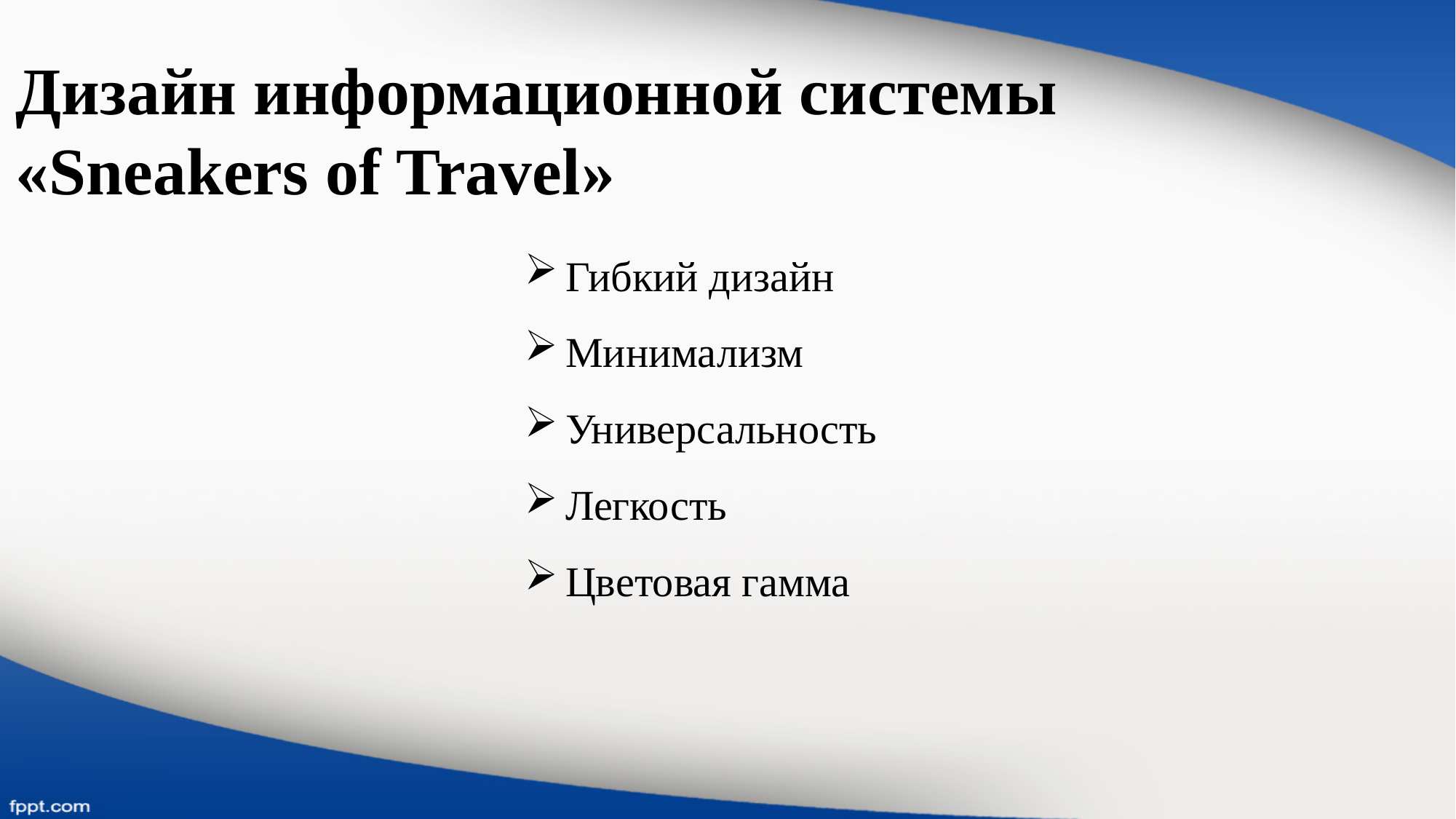

Дизайн информационной системы
«Sneakers of Travel»
Гибкий дизайн
Минимализм
Универсальность
Легкость
Цветовая гамма